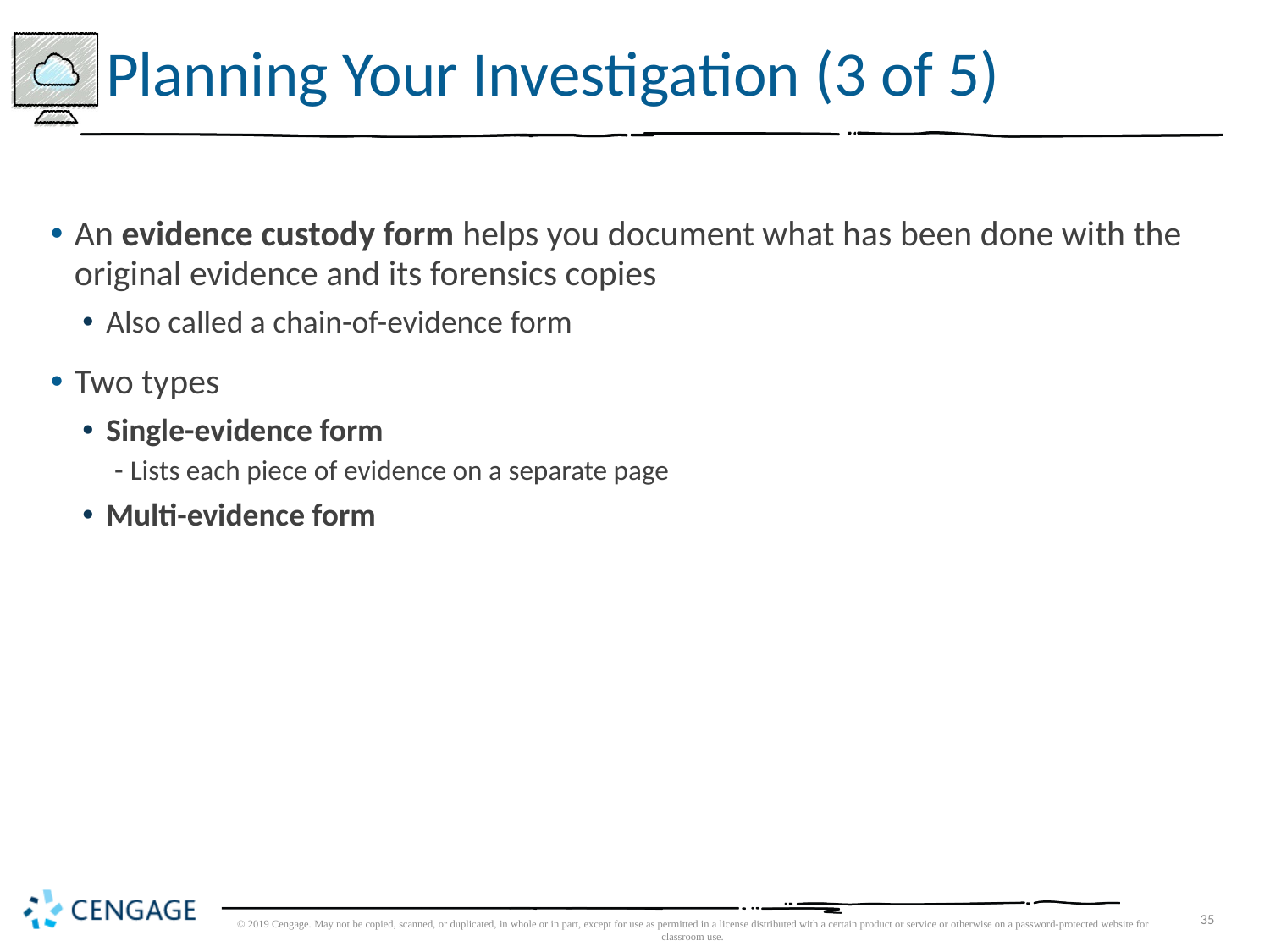

# Planning Your Investigation (3 of 5)
An evidence custody form helps you document what has been done with the original evidence and its forensics copies
Also called a chain-of-evidence form
Two types
Single-evidence form
Lists each piece of evidence on a separate page
Multi-evidence form
© 2019 Cengage. May not be copied, scanned, or duplicated, in whole or in part, except for use as permitted in a license distributed with a certain product or service or otherwise on a password-protected website for classroom use.